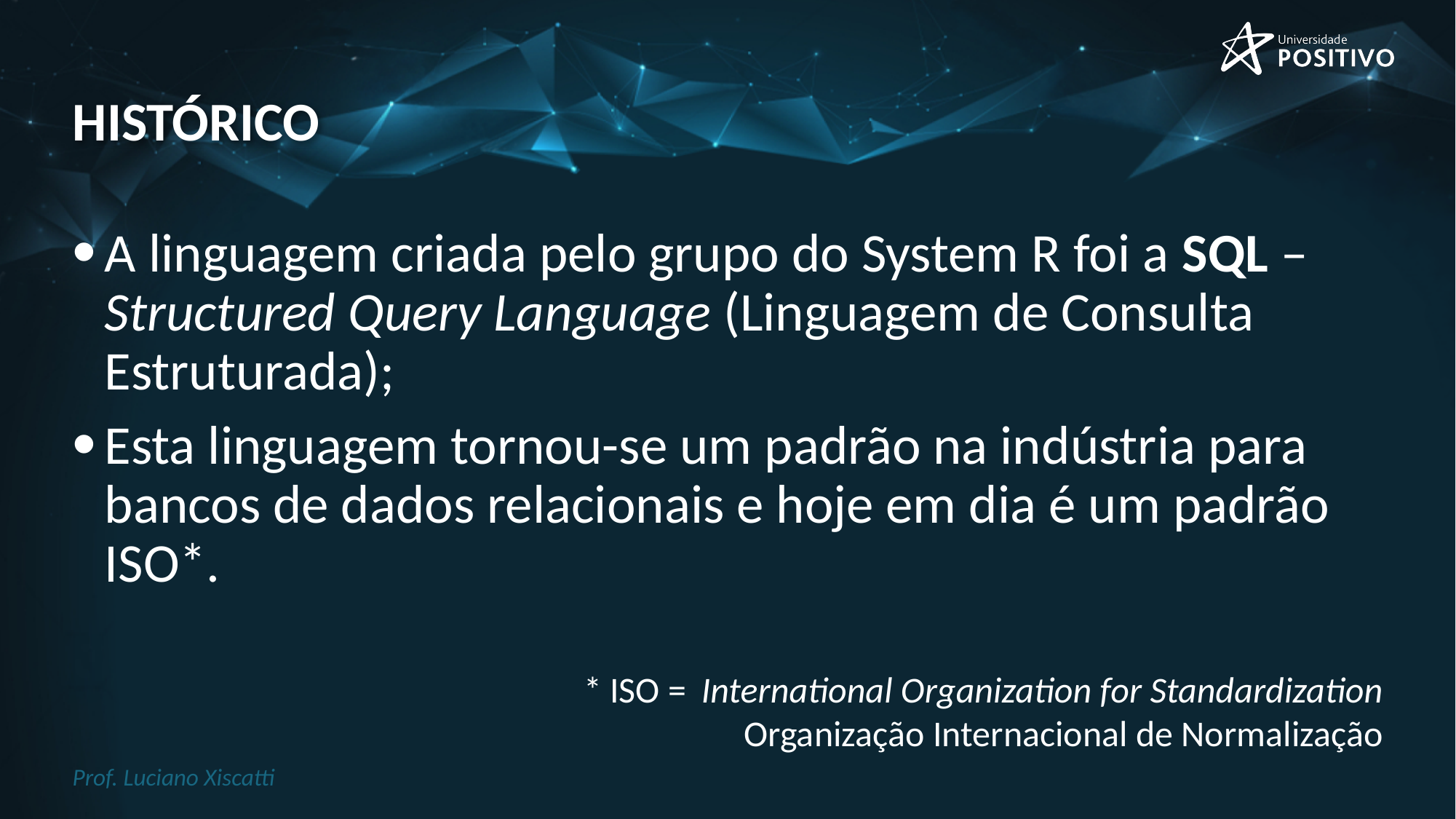

# histórico
A linguagem criada pelo grupo do System R foi a SQL – Structured Query Language (Linguagem de Consulta Estruturada);
Esta linguagem tornou-se um padrão na indústria para bancos de dados relacionais e hoje em dia é um padrão ISO*.
* ISO = 	International Organization for Standardization
	Organização Internacional de Normalização